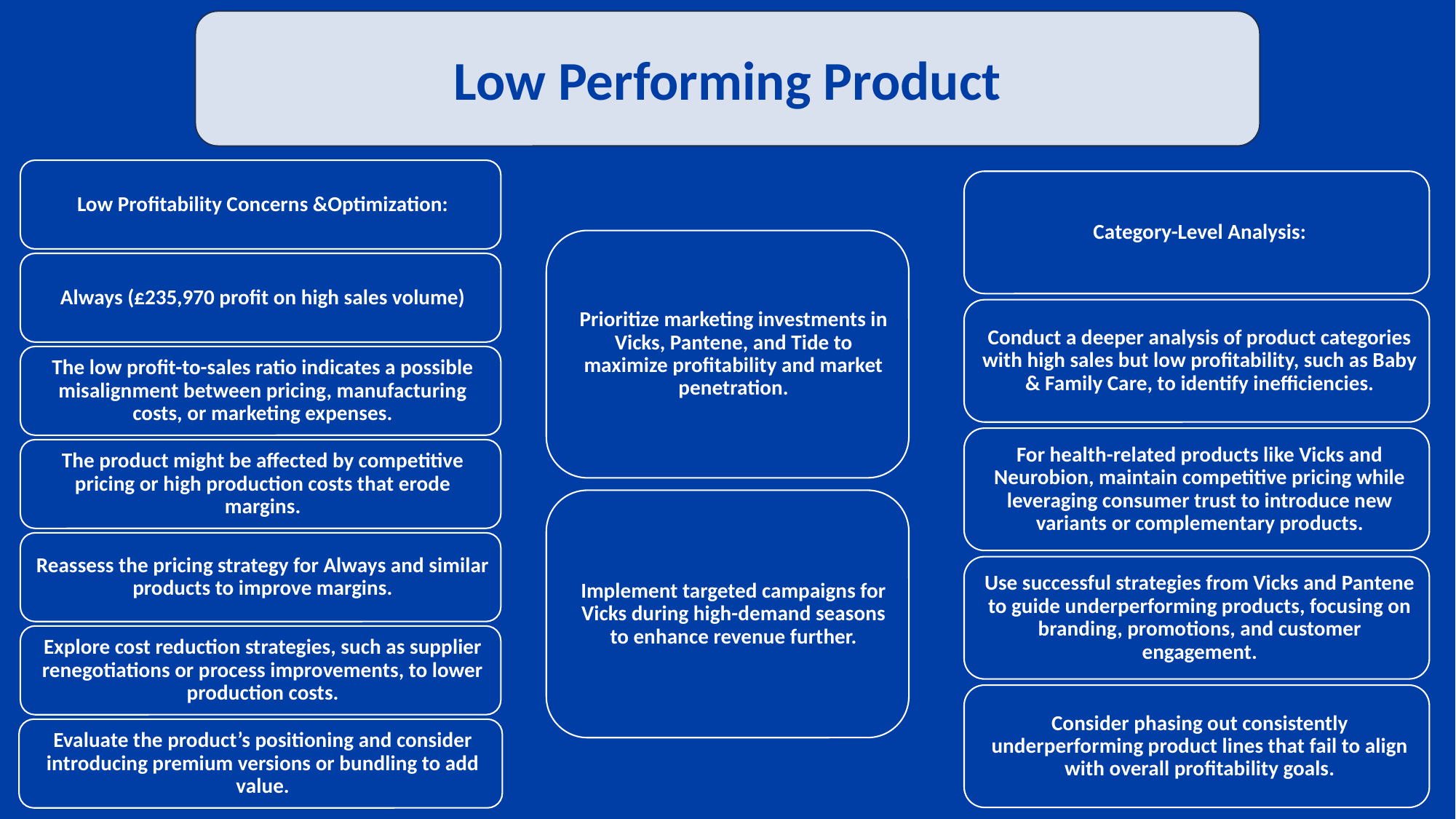

Low Performing Product
Low Profitability Concerns &Optimization:
Always (£235,970 profit on high sales volume)
The low profit-to-sales ratio indicates a possible misalignment between pricing, manufacturing costs, or marketing expenses.
The product might be affected by competitive pricing or high production costs that erode margins.
Reassess the pricing strategy for Always and similar products to improve margins.
Explore cost reduction strategies, such as supplier renegotiations or process improvements, to lower production costs.
Evaluate the product’s positioning and consider introducing premium versions or bundling to add value.
Category-Level Analysis:
Conduct a deeper analysis of product categories with high sales but low profitability, such as Baby & Family Care, to identify inefficiencies.
For health-related products like Vicks and Neurobion, maintain competitive pricing while leveraging consumer trust to introduce new variants or complementary products.
Use successful strategies from Vicks and Pantene to guide underperforming products, focusing on branding, promotions, and customer engagement.
Consider phasing out consistently underperforming product lines that fail to align with overall profitability goals.
Prioritize marketing investments in Vicks, Pantene, and Tide to maximize profitability and market penetration.
Implement targeted campaigns for Vicks during high-demand seasons to enhance revenue further.